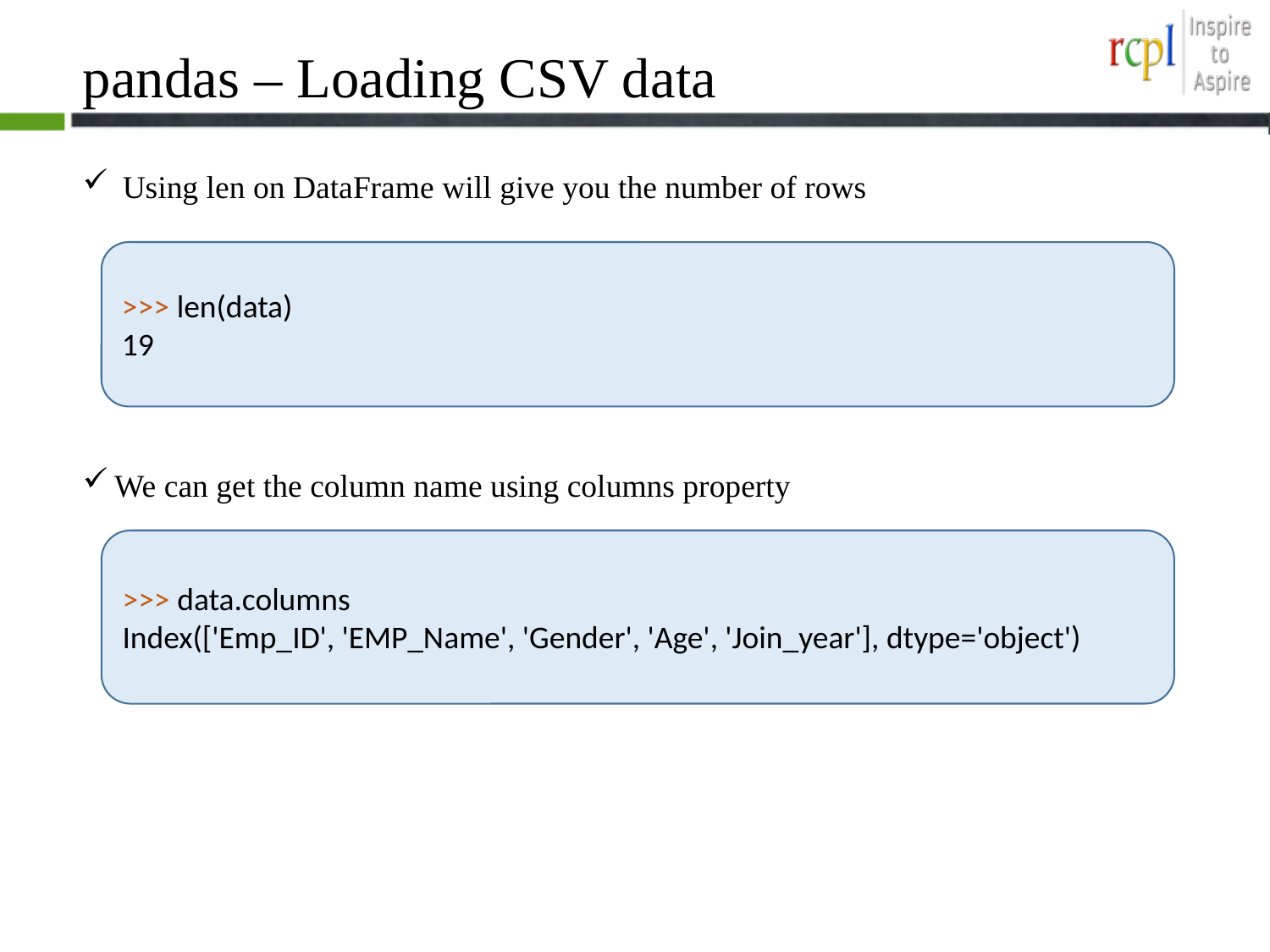

# pandas – Loading CSV data
 Using len on DataFrame will give you the number of rows

We can get the column name using columns property
>>> len(data)
19
>>> data.columns
Index(['Emp_ID', 'EMP_Name', 'Gender', 'Age', 'Join_year'], dtype='object')